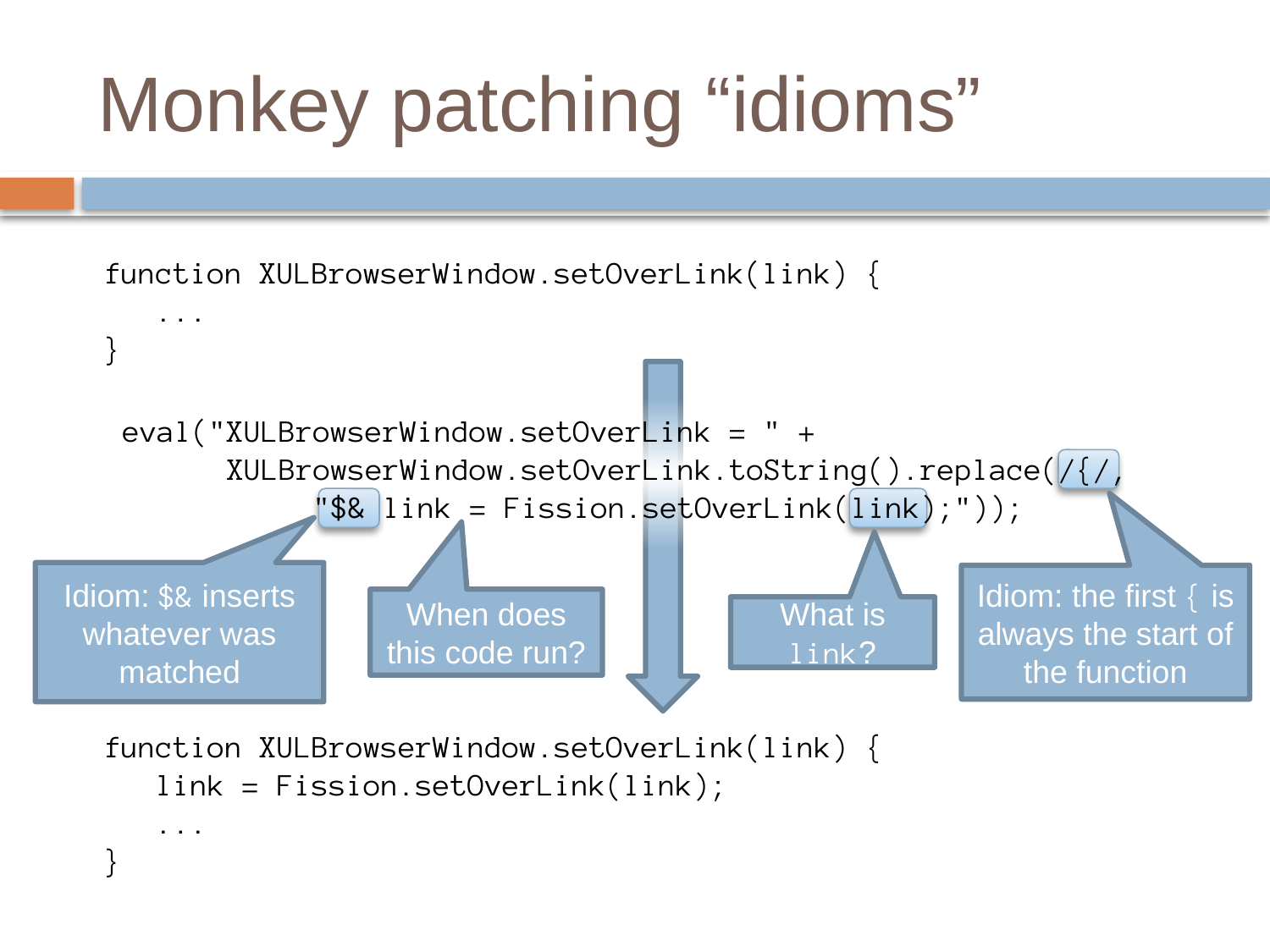

# Monkey patching “idioms”
function XULBrowserWindow.setOverLink(link) {
   ...
}

eval("XULBrowserWindow.setOverLink = " +
      XULBrowserWindow.setOverLink.toString().replace(/{/,
           "$& link = Fission.setOverLink(link);"));

Idiom: $& inserts whatever was matched
Idiom: the first { is always the start of the function
When does this code run?
What is link?
function XULBrowserWindow.setOverLink(link) {
   link = Fission.setOverLink(link);
   ...
}